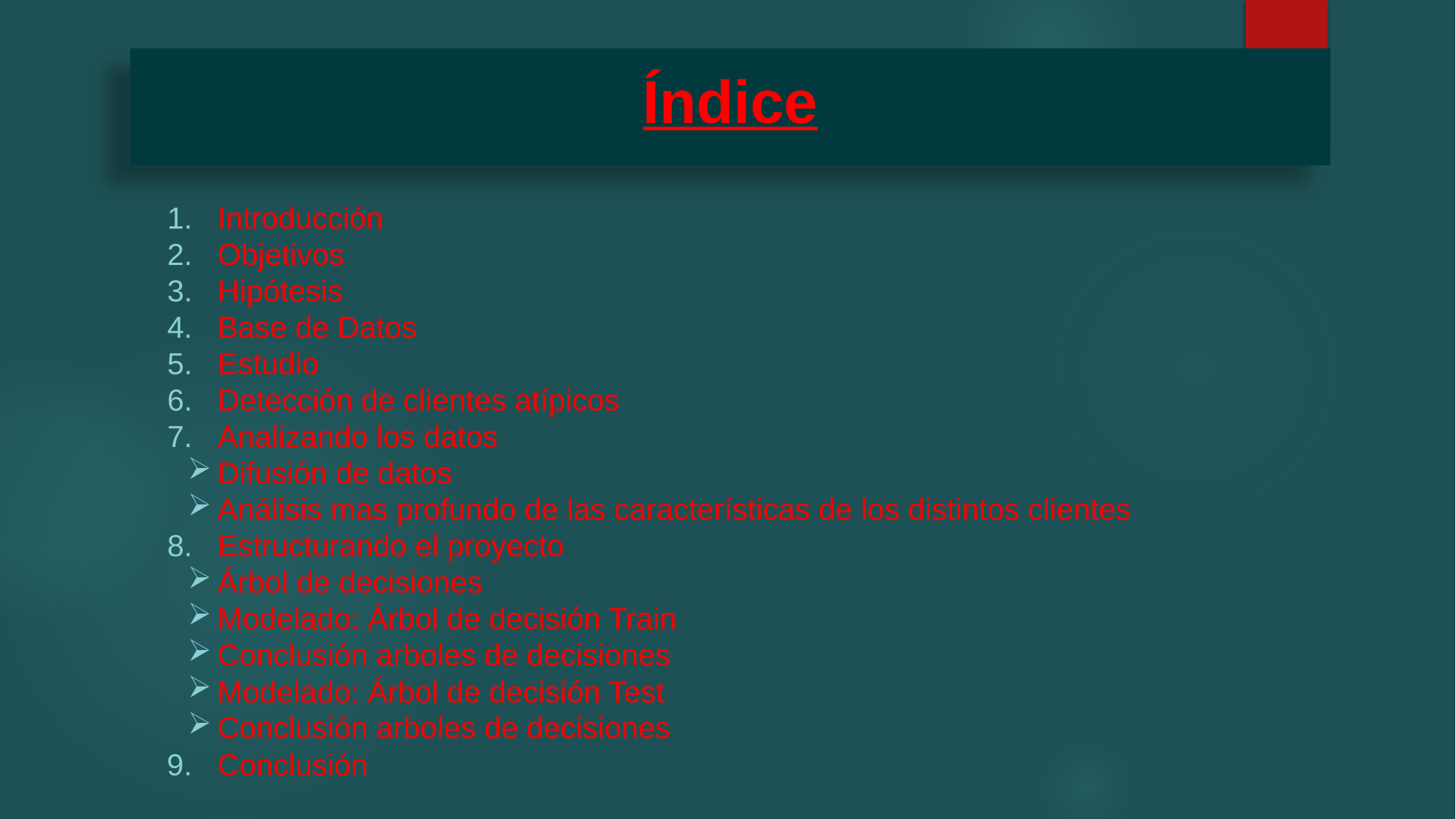

# Índice
Introducción
Objetivos
Hipótesis
Base de Datos
Estudio
Detección de clientes atípicos
Analizando los datos
Difusión de datos
Análisis mas profundo de las características de los distintos clientes
Estructurando el proyecto
Árbol de decisiones
Modelado: Árbol de decisión Train
Conclusión arboles de decisiones
Modelado: Árbol de decisión Test
Conclusión arboles de decisiones
Conclusión